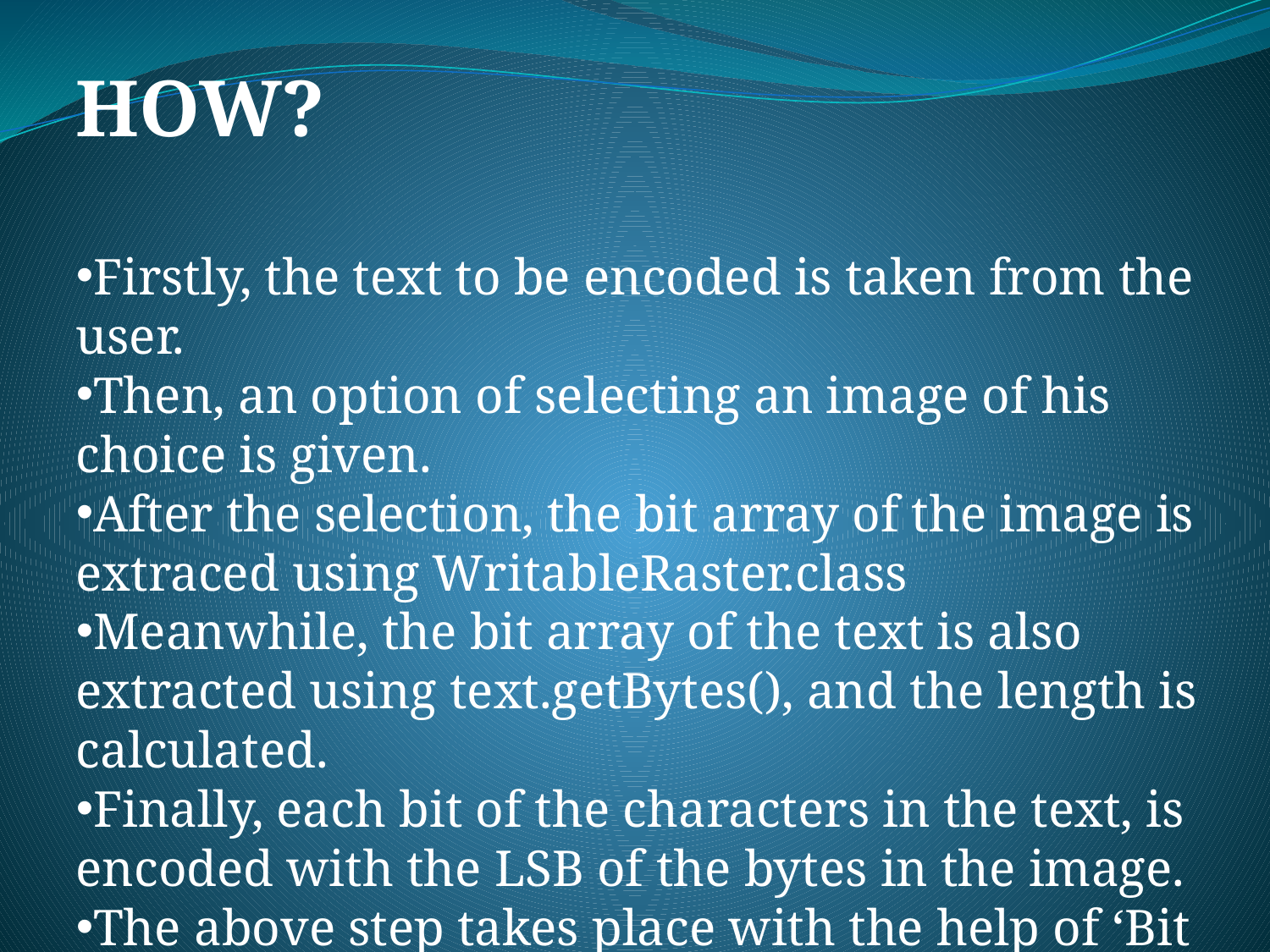

HOW?

Firstly, the text to be encoded is taken from the user.
Then, an option of selecting an image of his choice is given.
After the selection, the bit array of the image is extraced using WritableRaster.class
Meanwhile, the bit array of the text is also extracted using text.getBytes(), and the length is calculated.
Finally, each bit of the characters in the text, is encoded with the LSB of the bytes in the image.
The above step takes place with the help of ‘Bit Shifting’ and ‘AND Operation’.